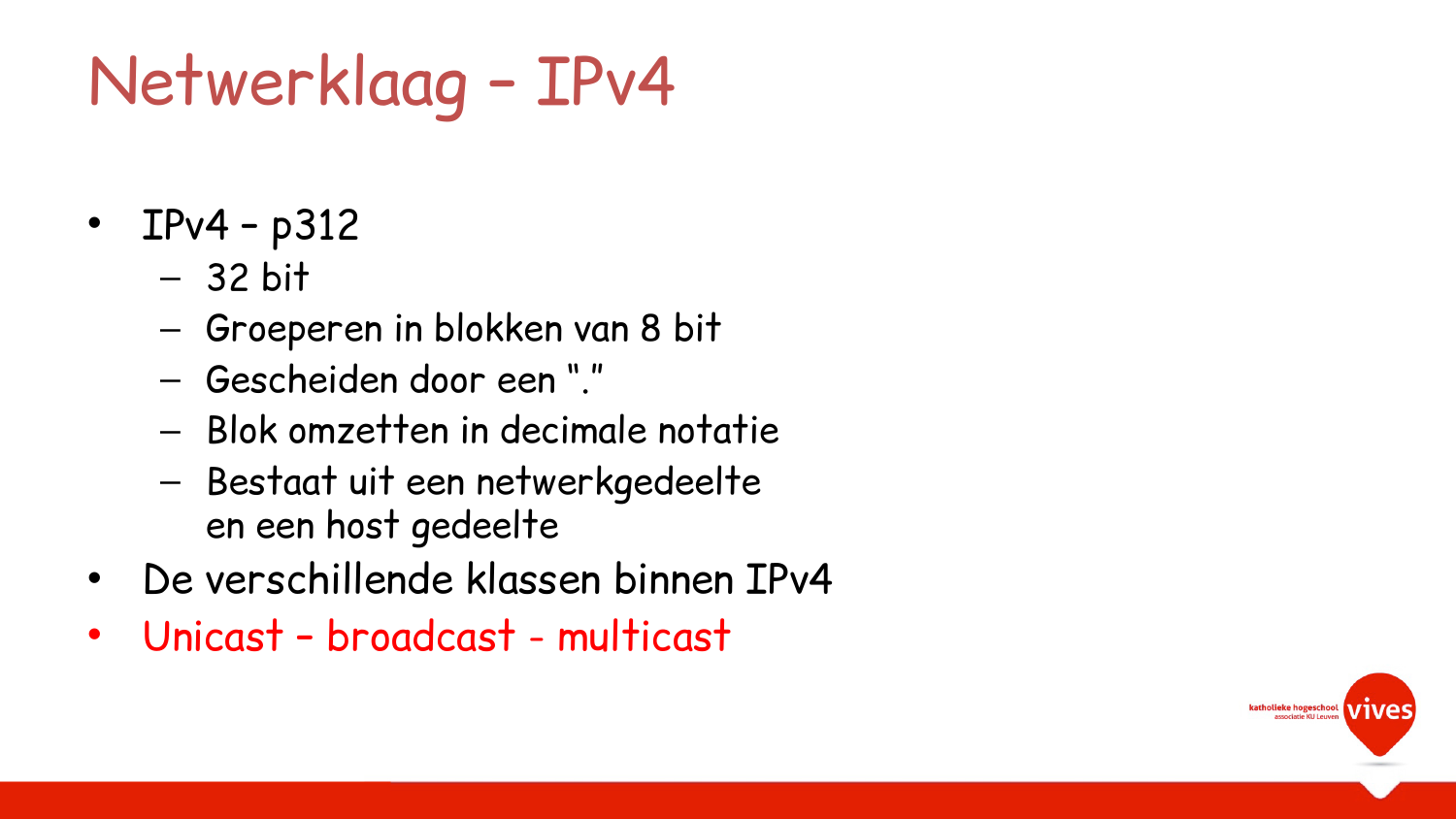

# Netwerklaag – IPv4
IPv4 – p312
32 bit
Groeperen in blokken van 8 bit
Gescheiden door een “.”
Blok omzetten in decimale notatie
Bestaat uit een netwerkgedeelte
en een host gedeelte
De verschillende klassen binnen IPv4
Unicast – broadcast - multicast